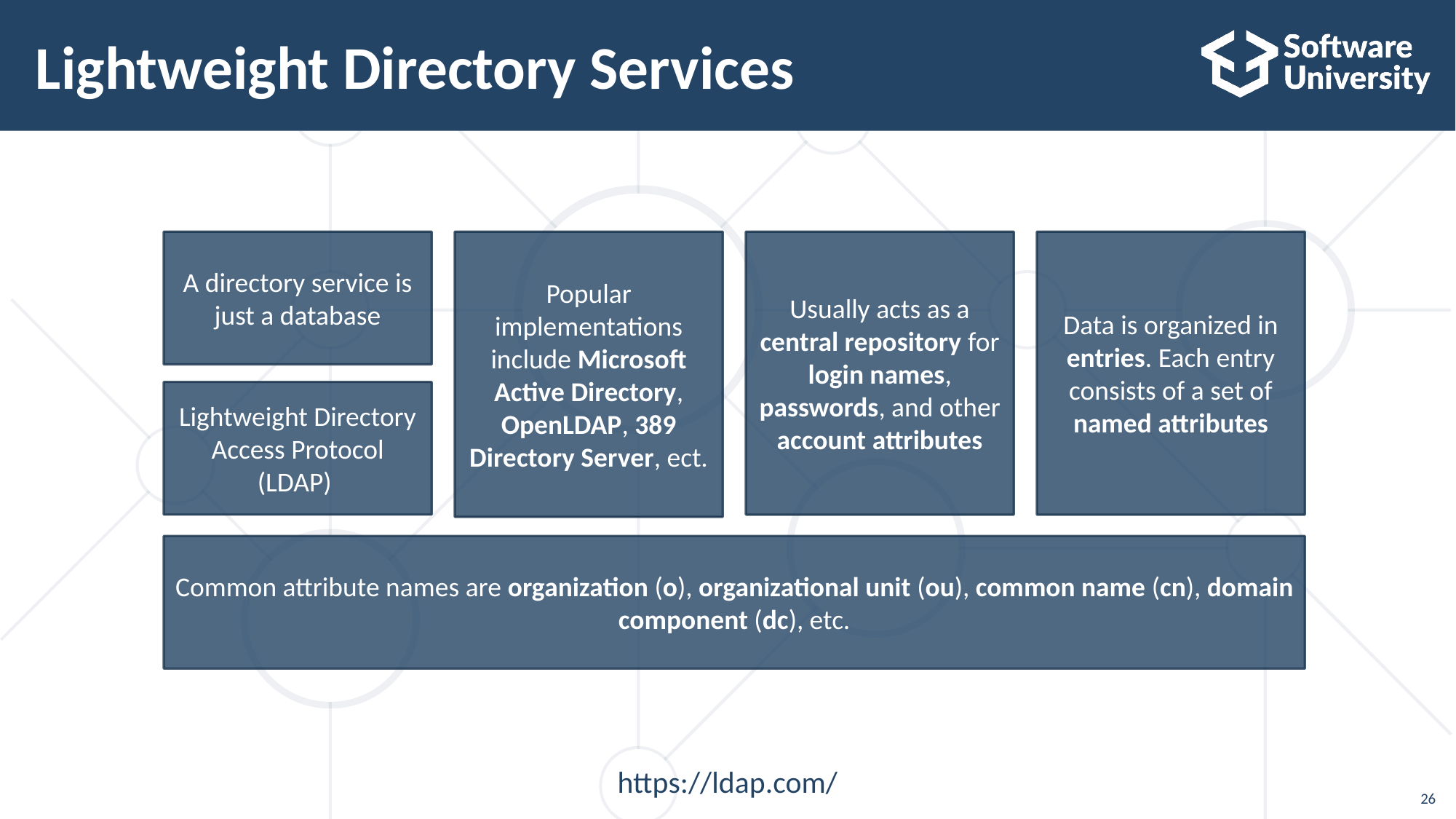

# Lightweight Directory Services
A directory service is just a database
Popular implementations include Microsoft Active Directory, OpenLDAP, 389 Directory Server, ect.
Usually acts as a central repository for login names, passwords, and other account attributes
Data is organized in entries. Each entry consists of a set of named attributes
Lightweight Directory Access Protocol (LDAP)
Common attribute names are organization (o), organizational unit (ou), common name (cn), domain component (dc), etc.
https://ldap.com/
26